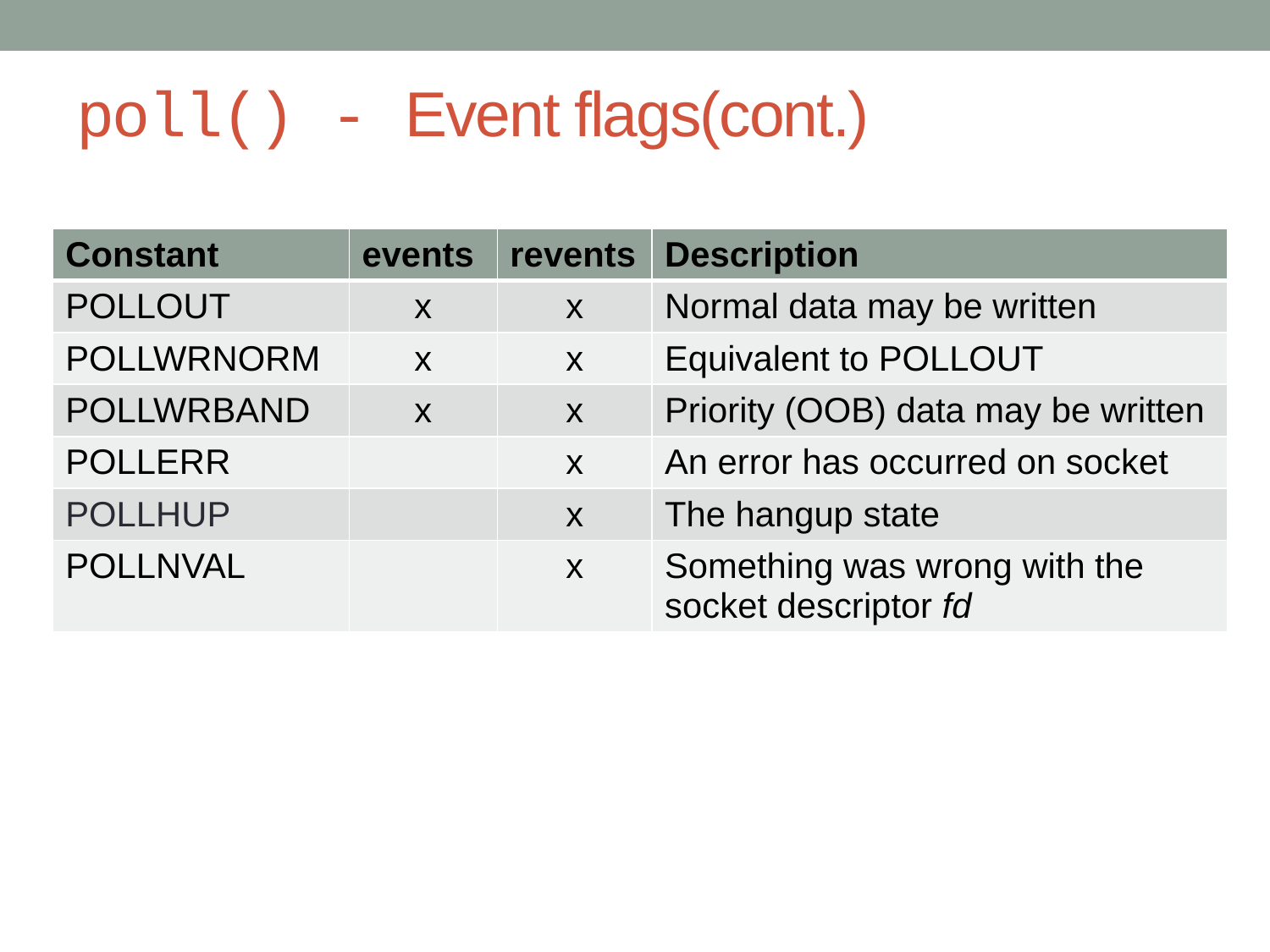

# poll() - Event flags(cont.)
| Constant | events | revents | Description |
| --- | --- | --- | --- |
| POLLOUT | x | x | Normal data may be written |
| POLLWRNORM | x | x | Equivalent to POLLOUT |
| POLLWRBAND | x | x | Priority (OOB) data may be written |
| POLLERR |  | x | An error has occurred on socket |
| POLLHUP |  | x | The hangup state |
| POLLNVAL |  | x | Something was wrong with the socket descriptor fd |